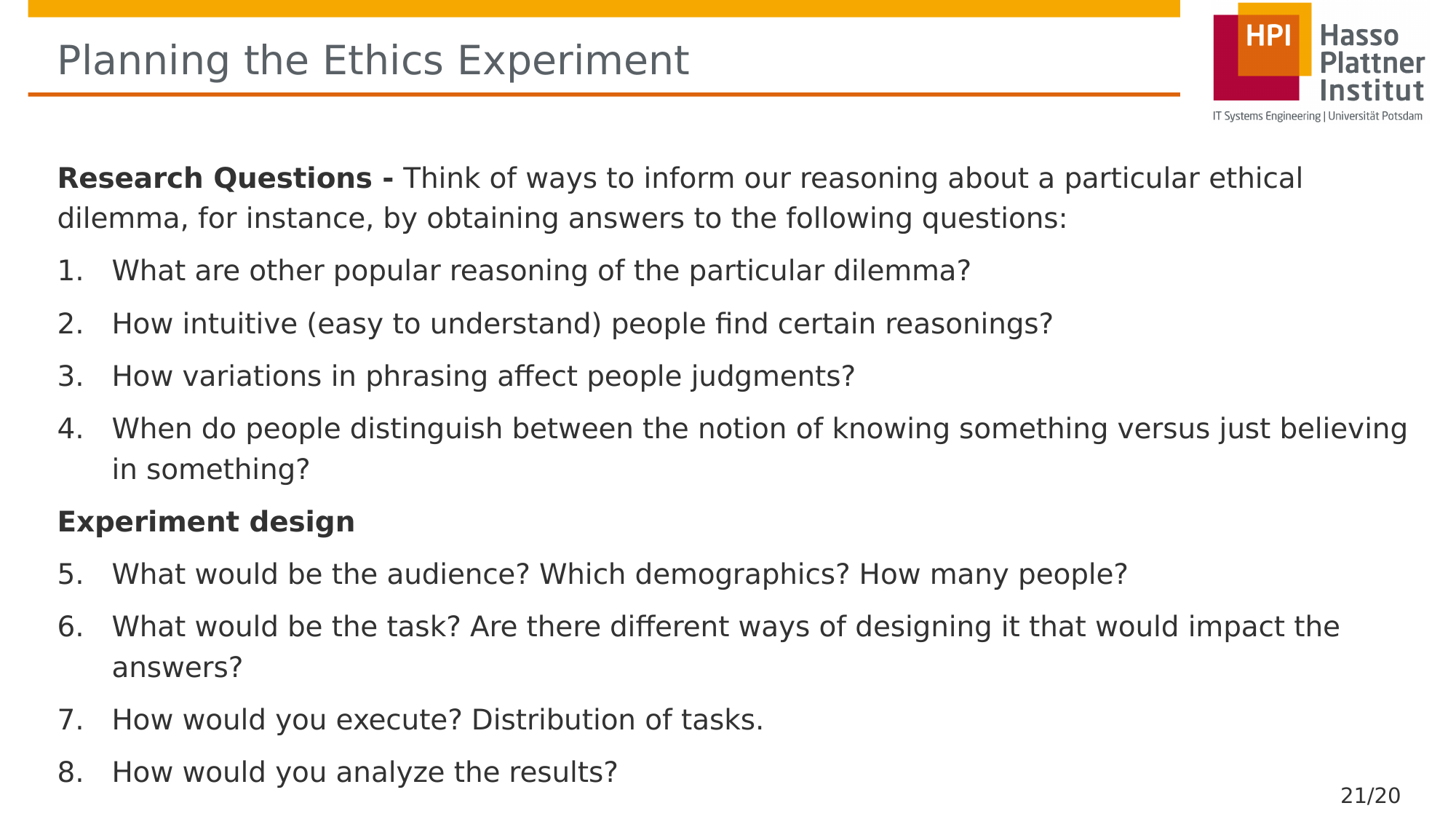

# Planning the Ethics Experiment
Research Questions - Think of ways to inform our reasoning about a particular ethical dilemma, for instance, by obtaining answers to the following questions:
What are other popular reasoning of the particular dilemma?
How intuitive (easy to understand) people find certain reasonings?
How variations in phrasing affect people judgments?
When do people distinguish between the notion of knowing something versus just believing in something?
Experiment design
What would be the audience? Which demographics? How many people?
What would be the task? Are there different ways of designing it that would impact the answers?
How would you execute? Distribution of tasks.
How would you analyze the results?